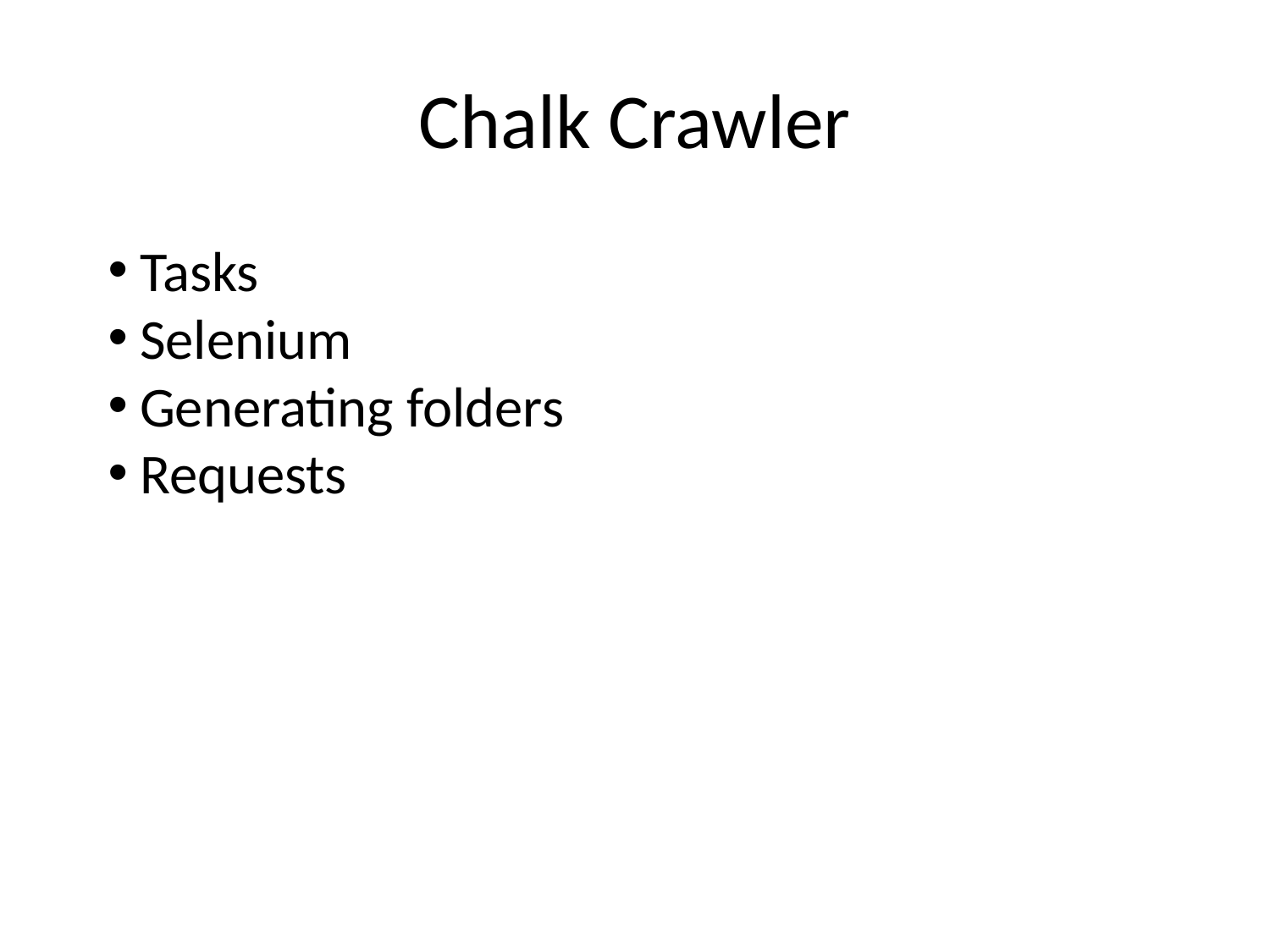

# Chalk Crawler
Tasks
Selenium
Generating folders
Requests